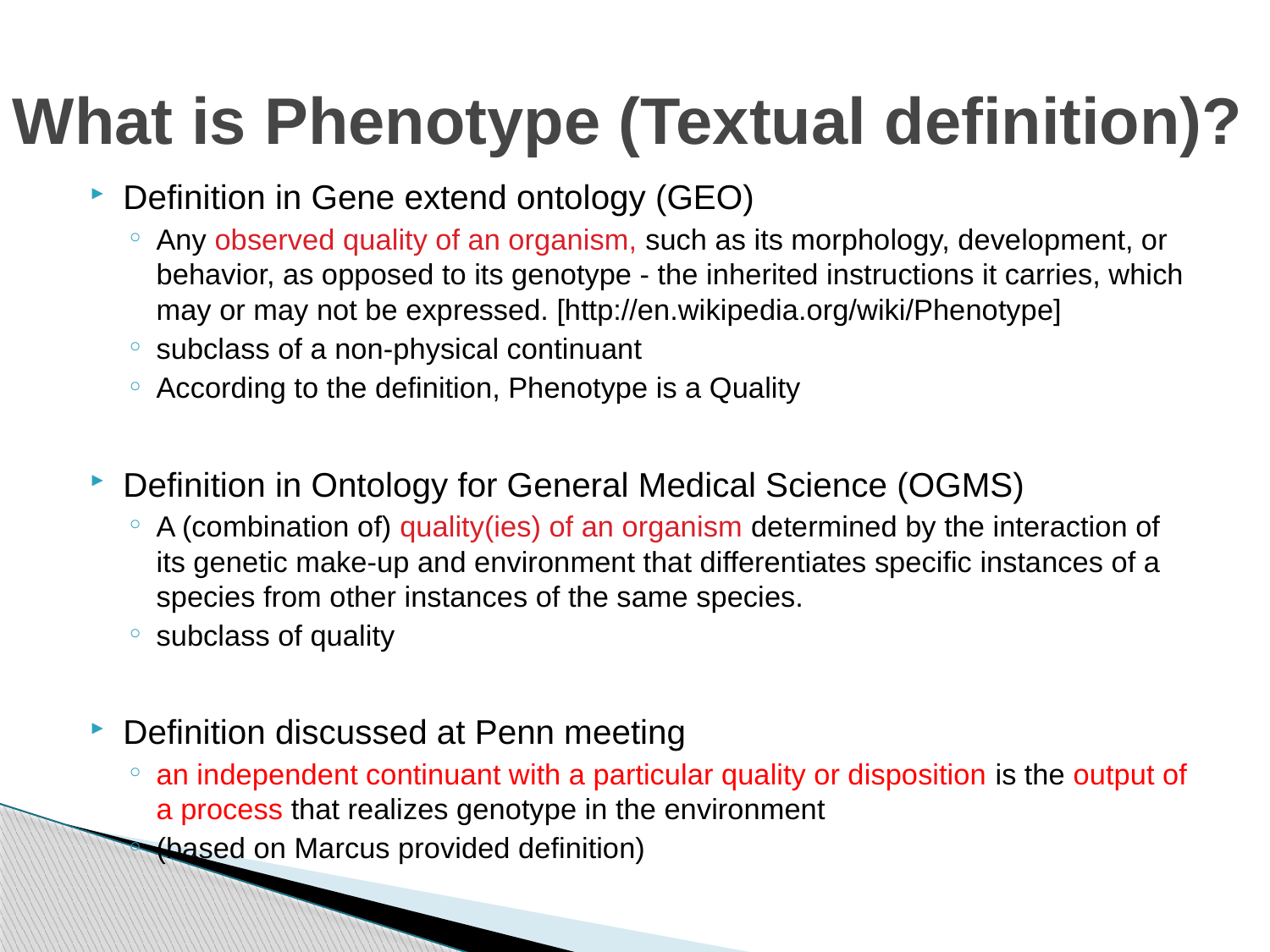

# What is Phenotype (Textual definition)?
Definition in Gene extend ontology (GEO)
Any observed quality of an organism, such as its morphology, development, or behavior, as opposed to its genotype - the inherited instructions it carries, which may or may not be expressed. [http://en.wikipedia.org/wiki/Phenotype]
subclass of a non-physical continuant
According to the definition, Phenotype is a Quality

Definition in Ontology for General Medical Science (OGMS)
A (combination of) quality(ies) of an organism determined by the interaction of its genetic make-up and environment that differentiates specific instances of a species from other instances of the same species.
subclass of quality

Definition discussed at Penn meeting
an independent continuant with a particular quality or disposition is the output of a process that realizes genotype in the environment
(based on Marcus provided definition)